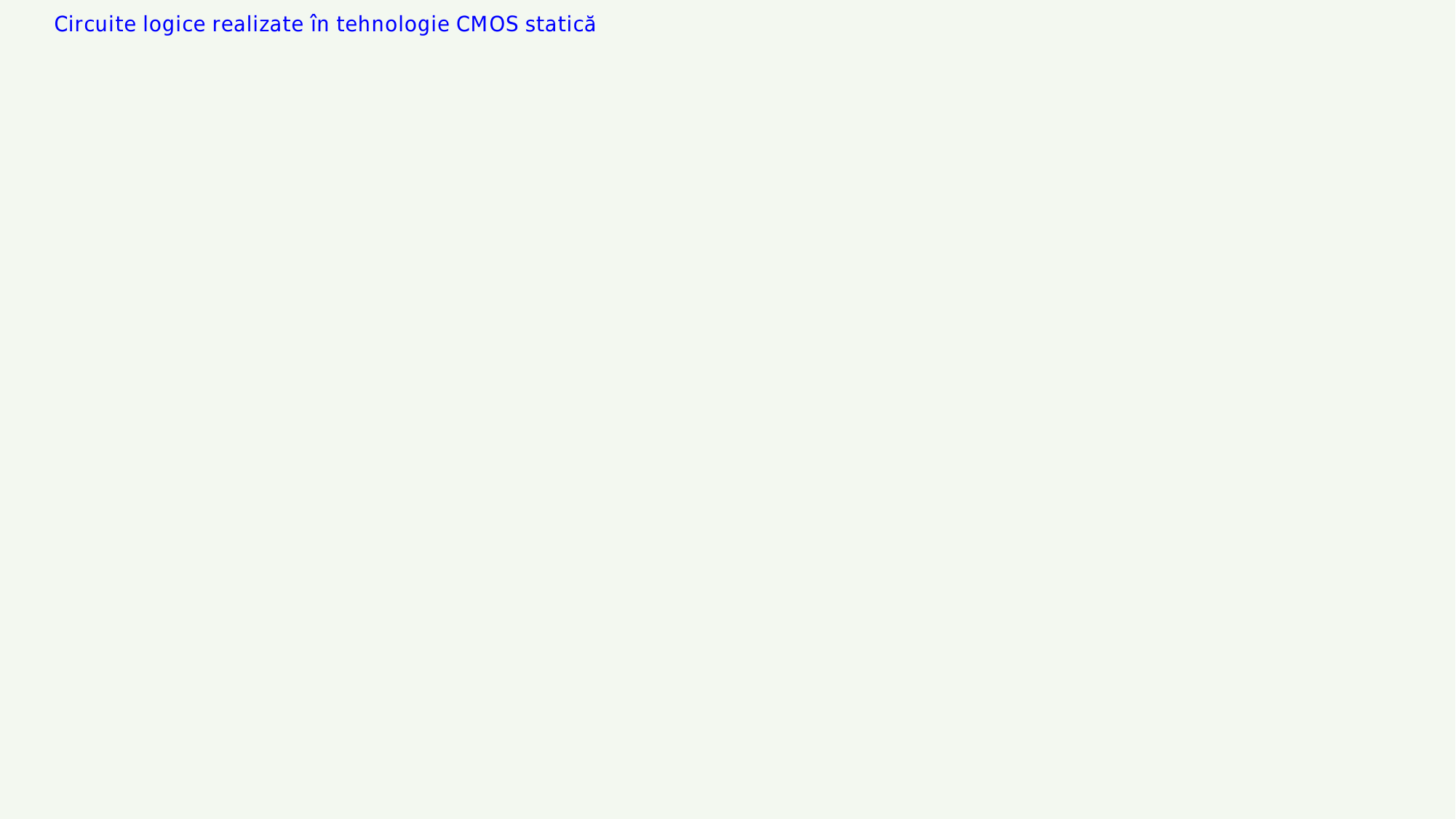

Circuite logice realizate în tehnologie CMOS statică